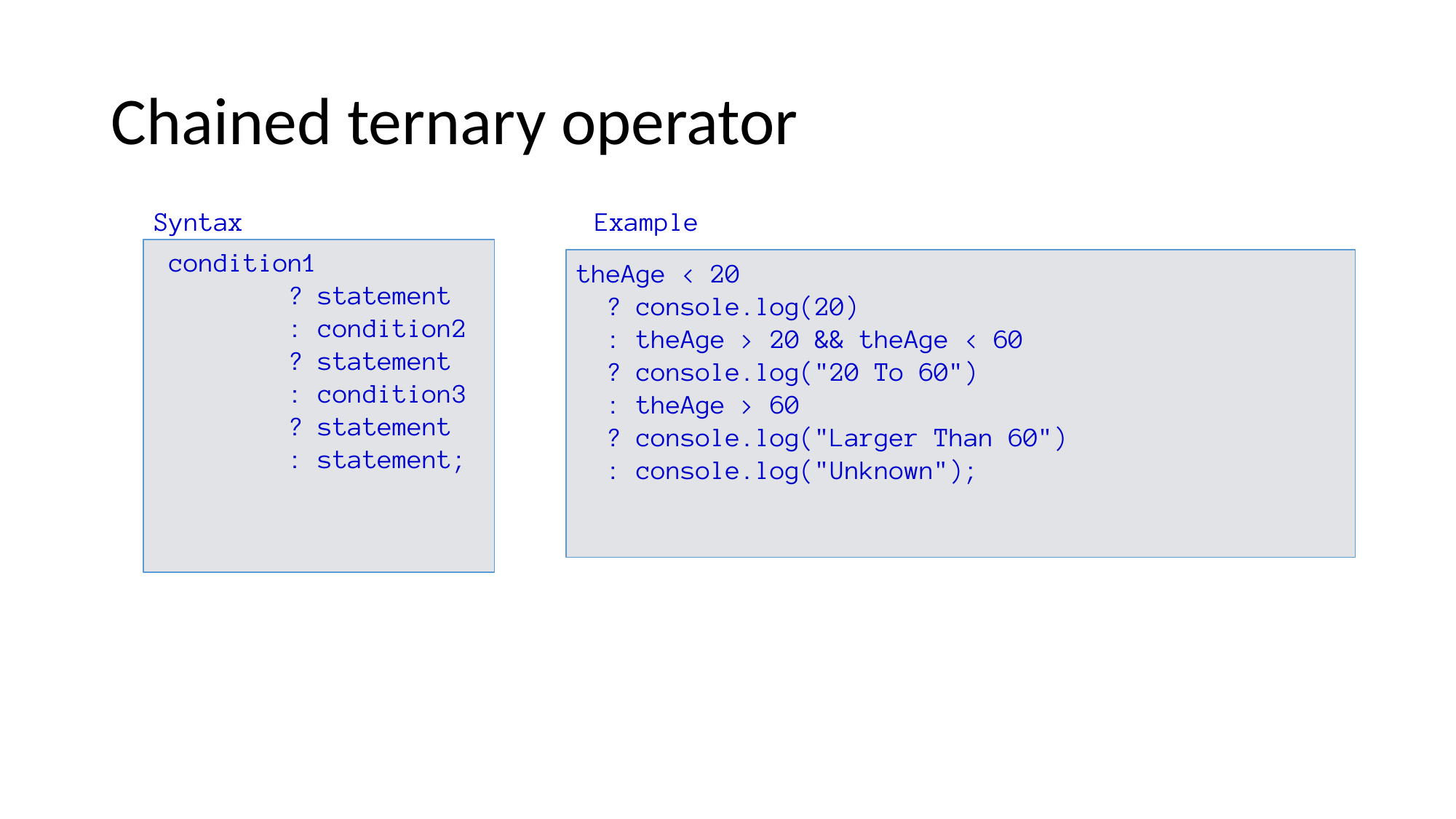

# Chained ternary operator
Syntax
Example
 condition1
         ? statement
         : condition2
         ? statement
         : condition3
         ? statement
         : statement;
theAge < 20
  ? console.log(20)
  : theAge > 20 && theAge < 60
  ? console.log("20 To 60")
  : theAge > 60
  ? console.log("Larger Than 60")
  : console.log("Unknown");